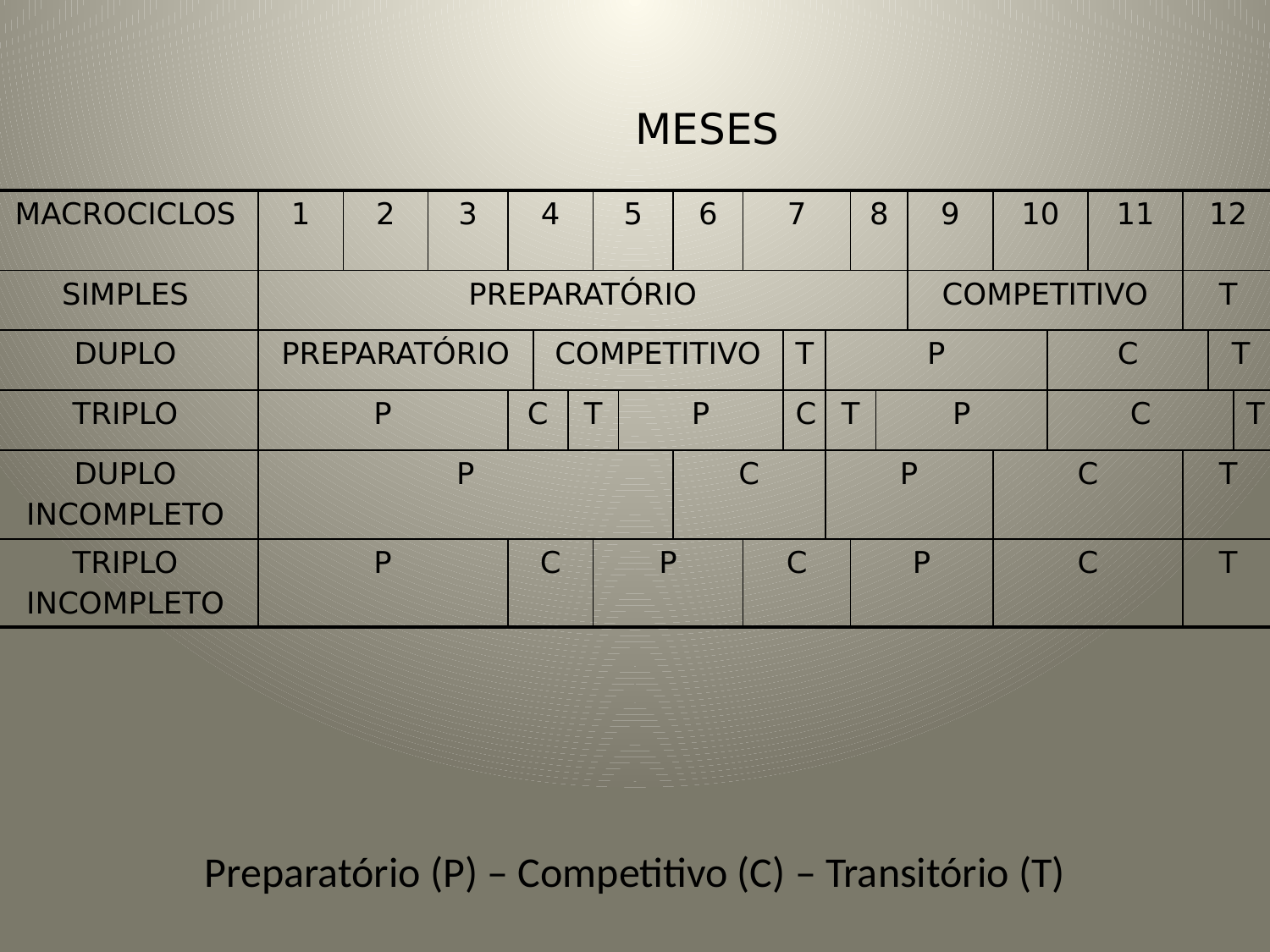

MESES
| MACROCICLOS | 1 | 2 | 3 | 4 |  |  | 5 |  | 6 | 7 |  |  | 8 |  | 9 | 10 |  | 11 | 12 |  |  |
| --- | --- | --- | --- | --- | --- | --- | --- | --- | --- | --- | --- | --- | --- | --- | --- | --- | --- | --- | --- | --- | --- |
| SIMPLES | PREPARATÓRIO |  |  |  |  |  |  |  |  |  |  |  |  |  | COMPETITIVO |  |  |  | T |  |  |
| DUPLO | PREPARATÓRIO |  |  |  | COMPETITIVO |  |  |  |  |  | T | P |  |  |  |  | C |  |  | T |  |
| TRIPLO | P |  |  | C |  | T |  | P |  |  | C | T |  | P |  |  | C |  |  |  | T |
| DUPLO INCOMPLETO | P |  |  |  |  |  |  |  | C |  |  | P |  |  |  | C |  |  | T |  |  |
| TRIPLO INCOMPLETO | P |  |  | C |  |  | P |  |  | C |  |  | P |  |  | C |  |  | T |  |  |
Preparatório (P) – Competitivo (C) – Transitório (T)